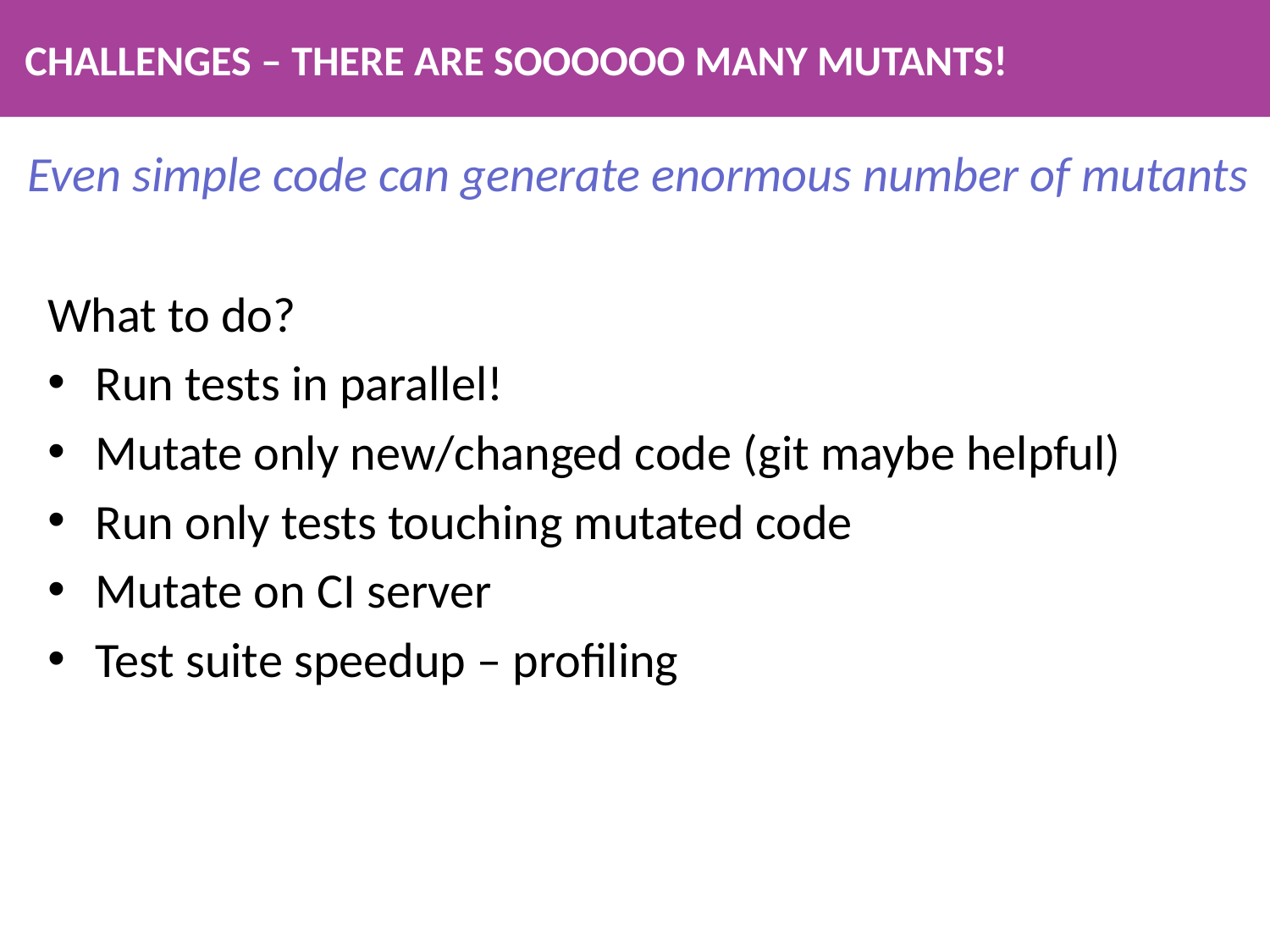

CHALLENGES – THERE ARE SOOOOOO MANY MUTANTS!
Even simple code can generate enormous number of mutants
What to do?
Run tests in parallel!
Mutate only new/changed code (git maybe helpful)
Run only tests touching mutated code
Mutate on CI server
Test suite speedup – profiling